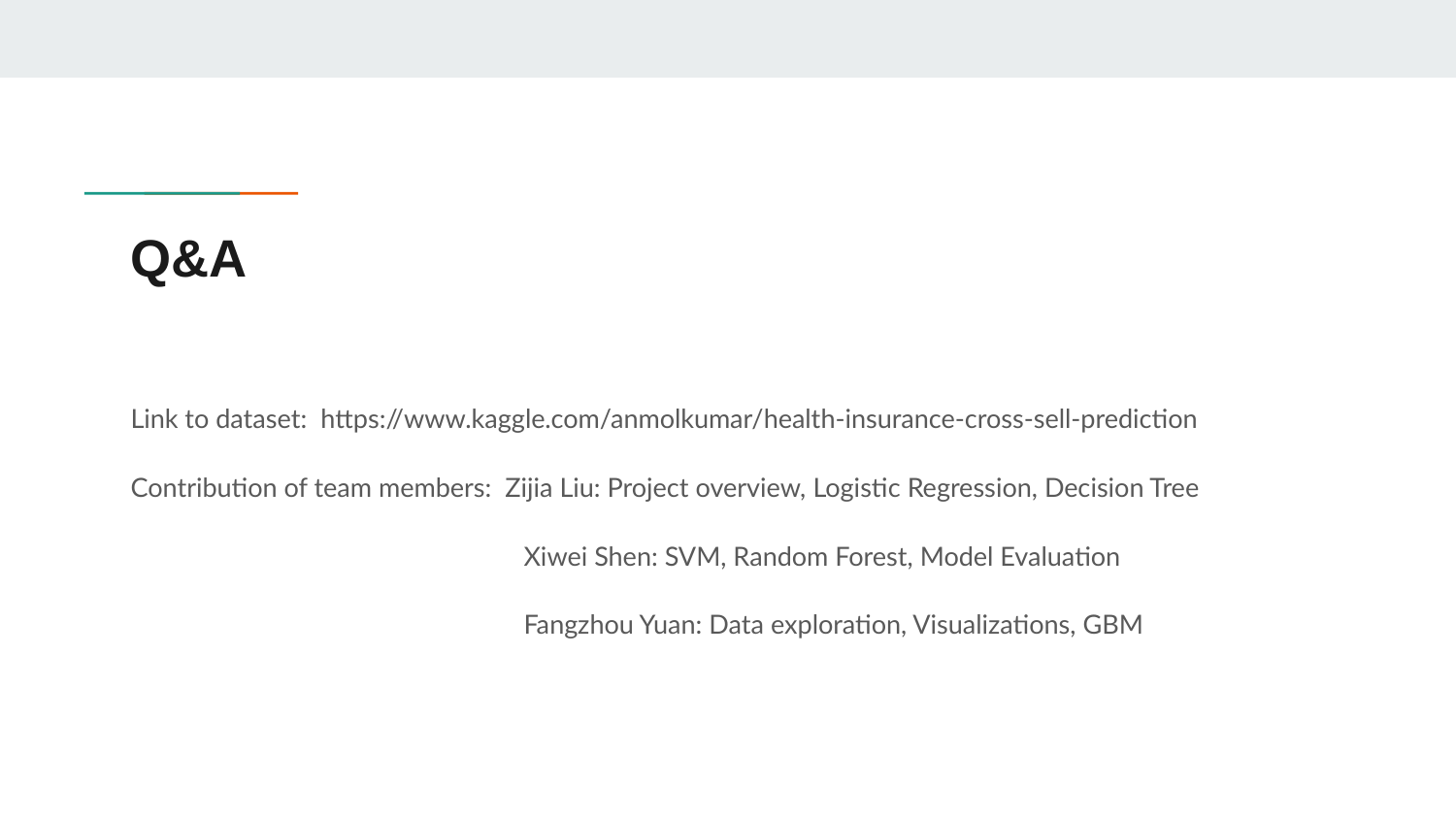

# Q&A
Link to dataset:  https://www.kaggle.com/anmolkumar/health-insurance-cross-sell-prediction
Contribution of team members:  Zijia Liu: Project overview, Logistic Regression, Decision Tree
		               Xiwei Shen: SVM, Random Forest, Model Evaluation
		               Fangzhou Yuan: Data exploration, Visualizations, GBM